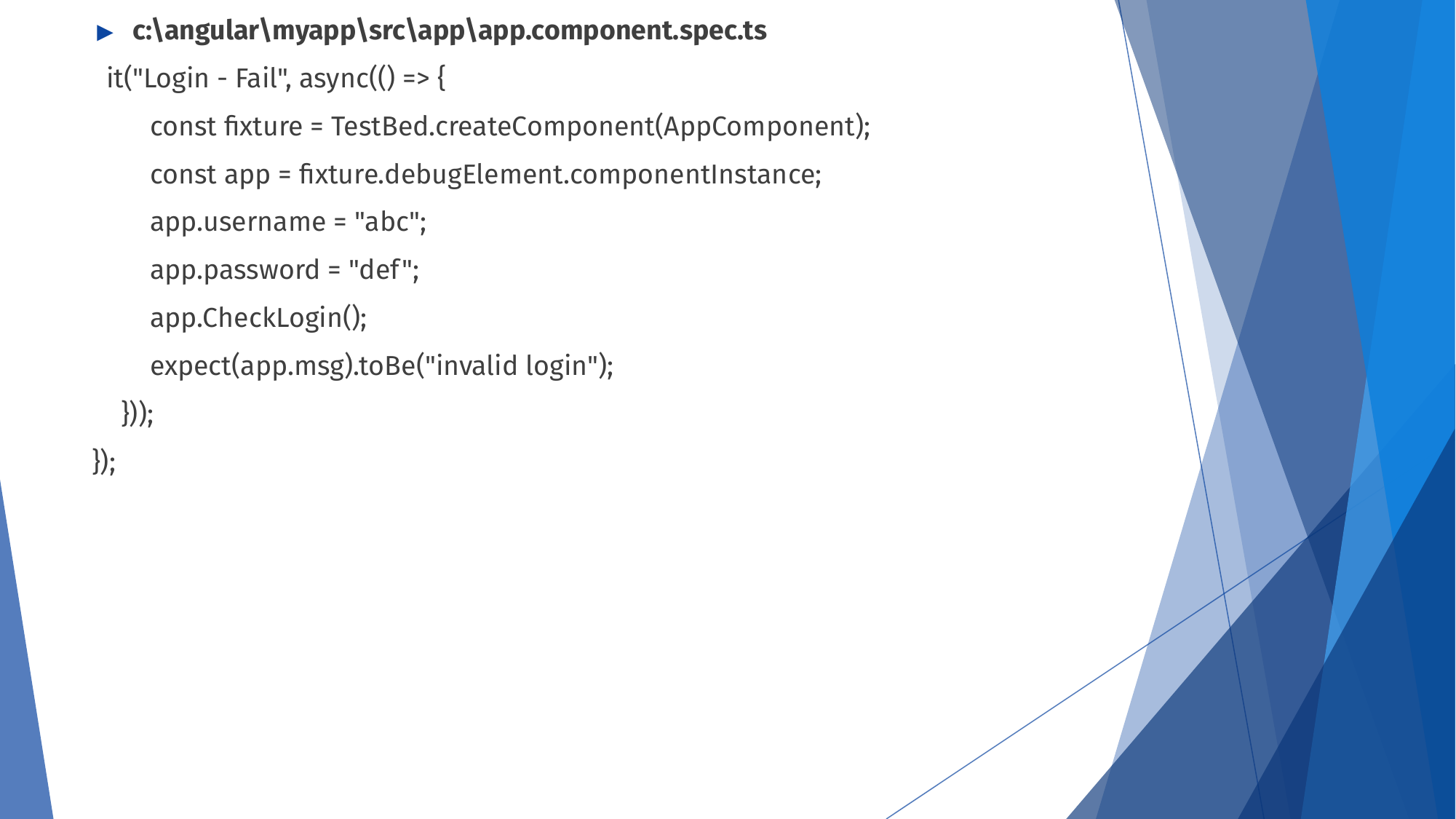

c:\angular\myapp\src\app\app.component.spec.ts
  it("Login - Fail", async(() => {
        const fixture = TestBed.createComponent(AppComponent);
        const app = fixture.debugElement.componentInstance;
        app.username = "abc";
        app.password = "def";
        app.CheckLogin();
        expect(app.msg).toBe("invalid login");
    }));
});